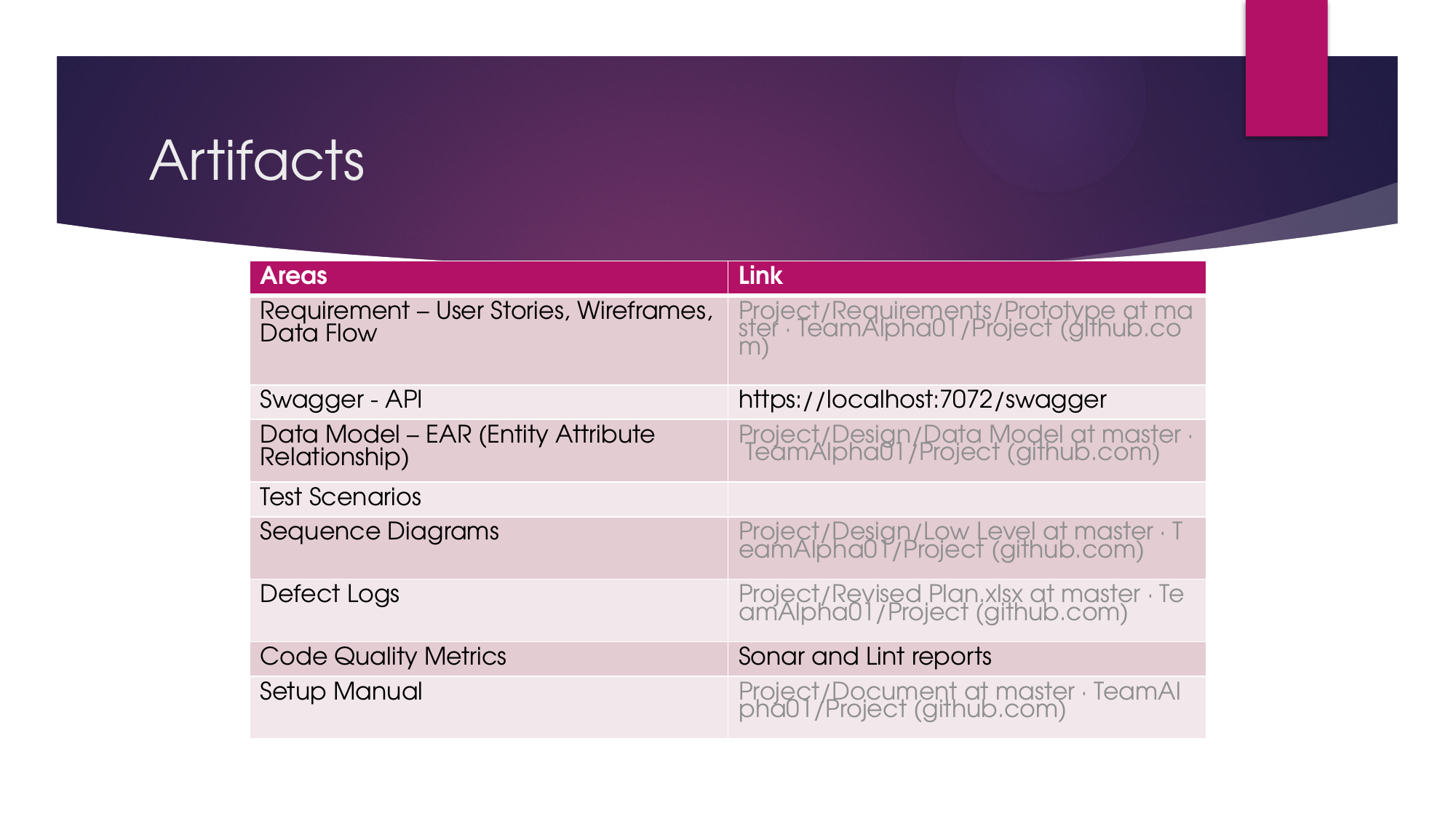

# Artifacts
| Areas | Link |
| --- | --- |
| Requirement – User Stories, Wireframes, Data Flow | Project/Requirements/Prototype at master · TeamAlpha01/Project (github.com) |
| Swagger - API | https://localhost:7072/swagger |
| Data Model – EAR (Entity Attribute Relationship) | Project/Design/Data Model at master · TeamAlpha01/Project (github.com) |
| Test Scenarios |  |
| Sequence Diagrams | Project/Design/Low Level at master · TeamAlpha01/Project (github.com) |
| Defect Logs | Project/Revised Plan.xlsx at master · TeamAlpha01/Project (github.com) |
| Code Quality Metrics | Sonar and Lint reports |
| Setup Manual | Project/Document at master · TeamAlpha01/Project (github.com) |